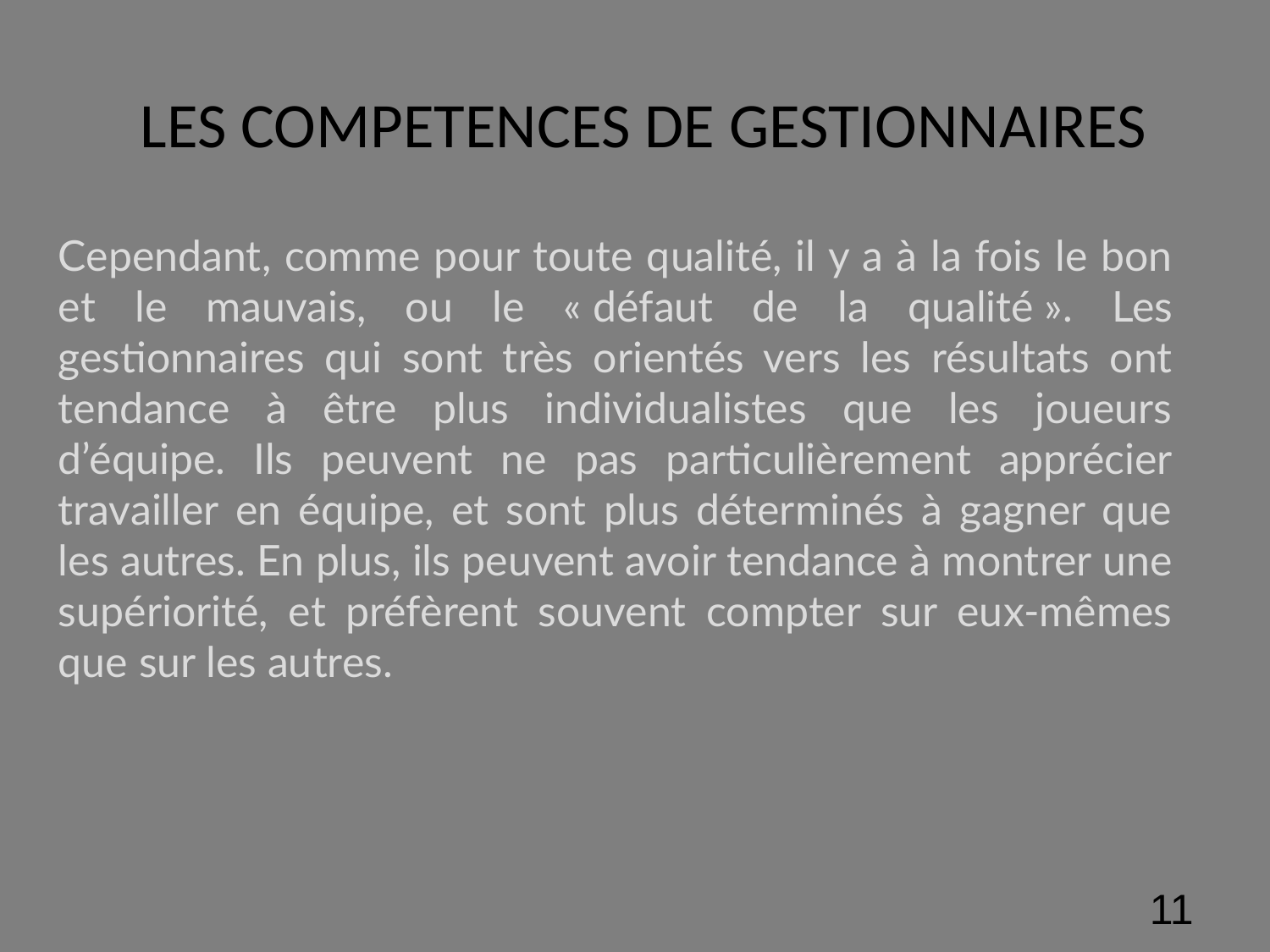

# LES COMPETENCES DE GESTIONNAIRES
Cependant, comme pour toute qualité, il y a à la fois le bon et le mauvais, ou le « défaut de la qualité ». Les gestionnaires qui sont très orientés vers les résultats ont tendance à être plus individualistes que les joueurs d’équipe. Ils peuvent ne pas particulièrement apprécier travailler en équipe, et sont plus déterminés à gagner que les autres. En plus, ils peuvent avoir tendance à montrer une supériorité, et préfèrent souvent compter sur eux-mêmes que sur les autres.
11